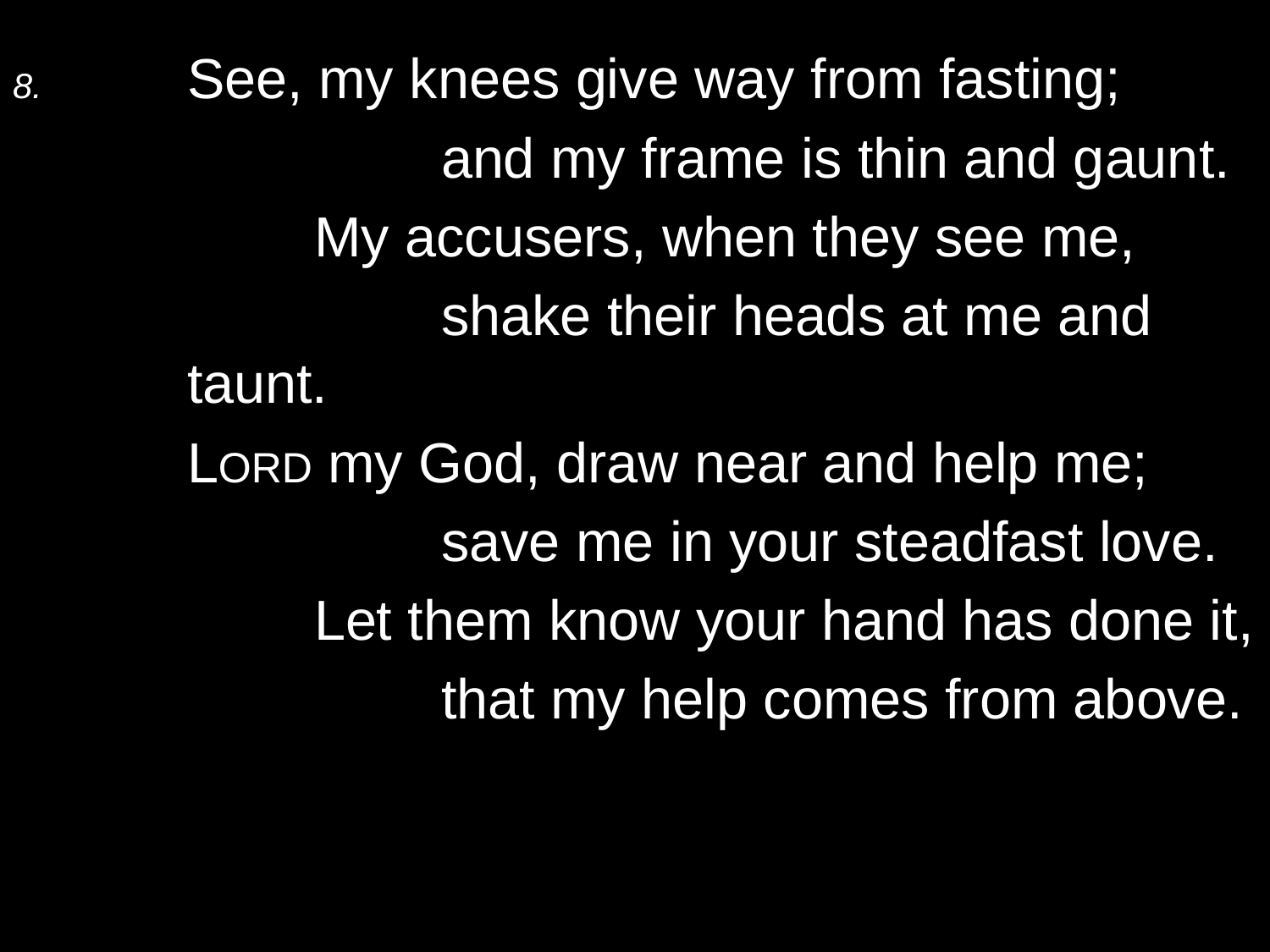

8.	See, my knees give way from fasting;
			and my frame is thin and gaunt.
		My accusers, when they see me,
			shake their heads at me and taunt.
	Lord my God, draw near and help me;
			save me in your steadfast love.
		Let them know your hand has done it,
			that my help comes from above.